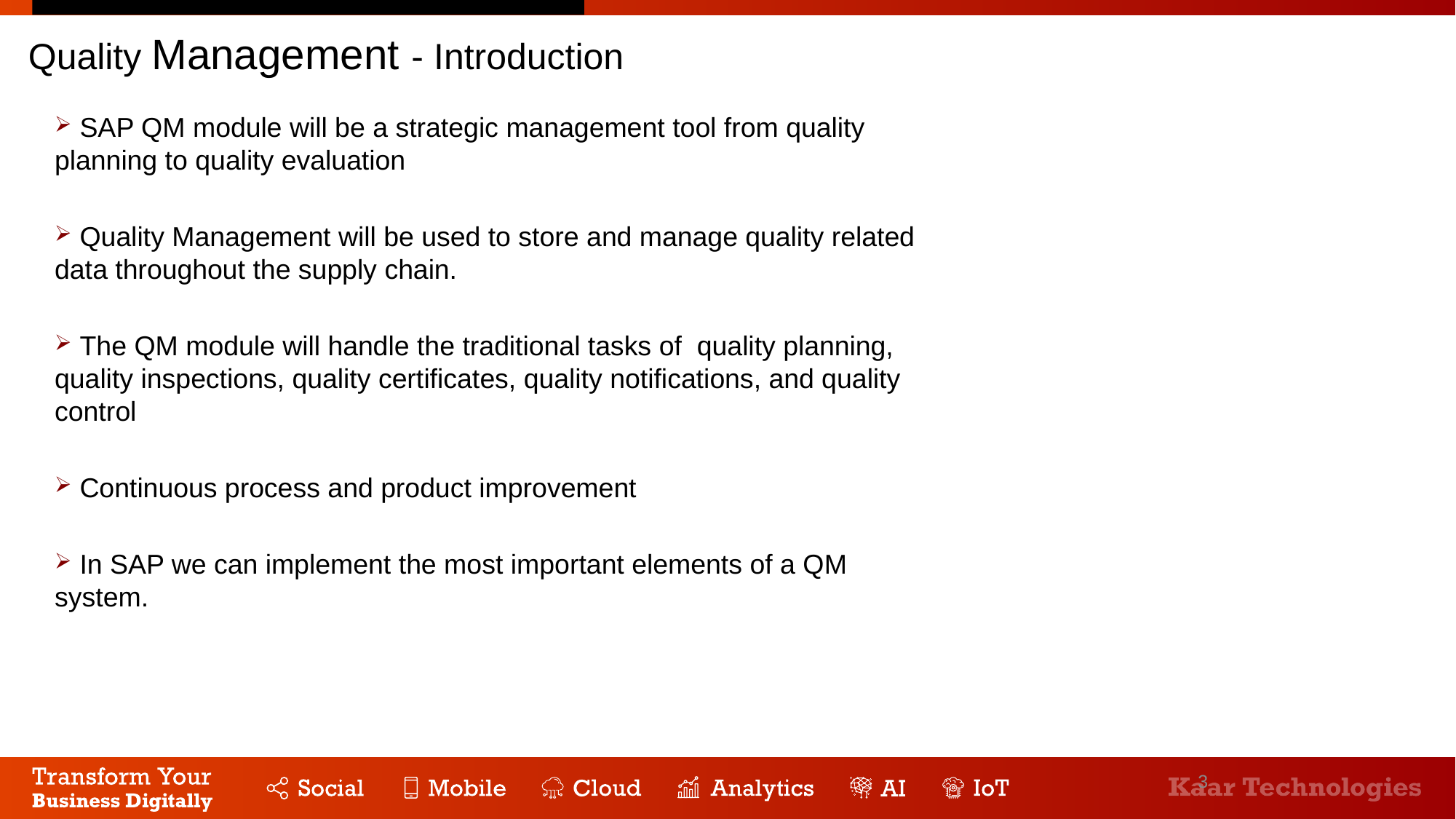

Quality Management - Introduction
 SAP QM module will be a strategic management tool from quality planning to quality evaluation

 Quality Management will be used to store and manage quality related data throughout the supply chain.

 The QM module will handle the traditional tasks of  quality planning, quality inspections, quality certificates, quality notifications, and quality control

 Continuous process and product improvement

 In SAP we can implement the most important elements of a QM system.

3